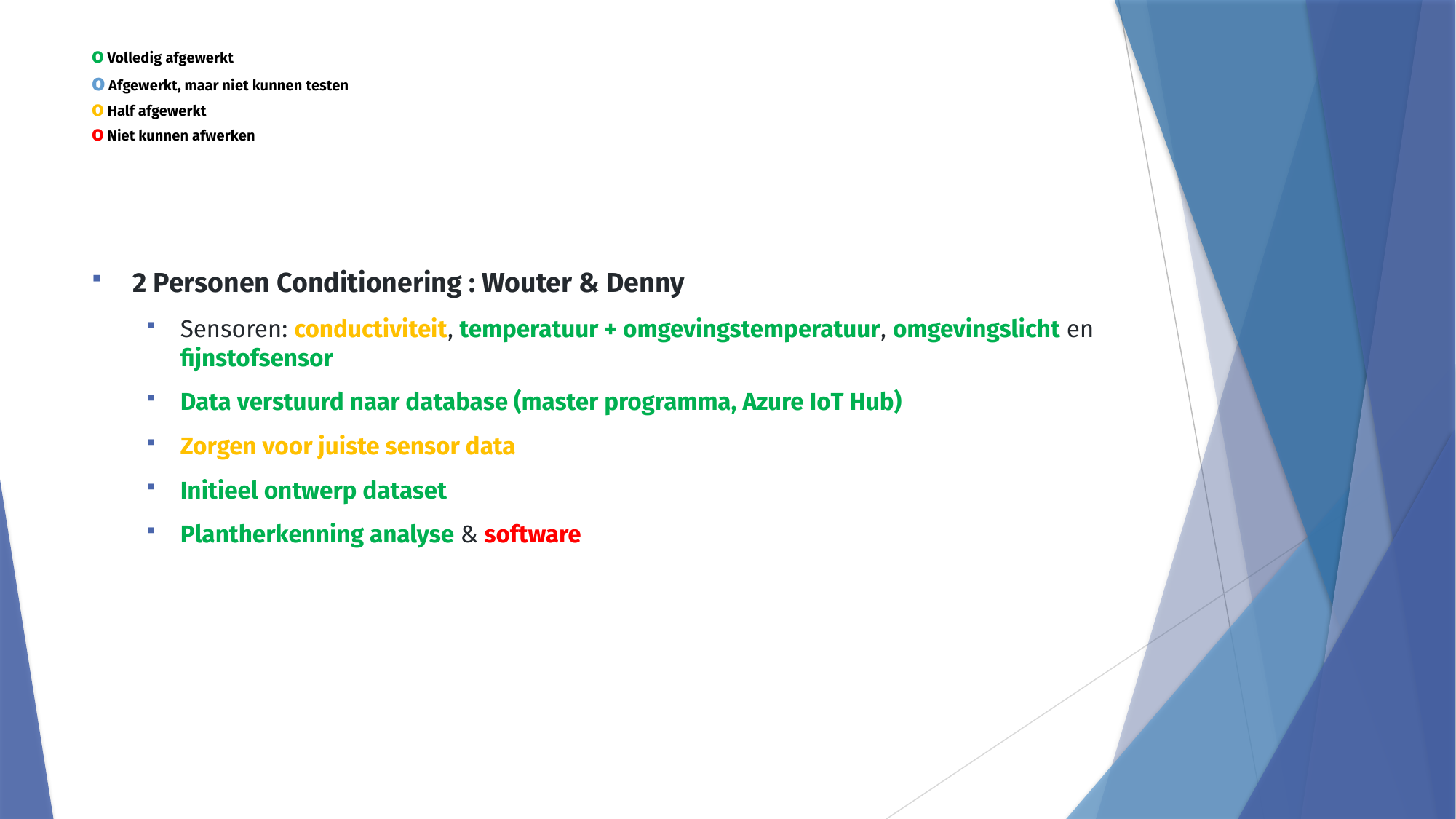

o Volledig afgewerkt
o Afgewerkt, maar niet kunnen testen
o Half afgewerkt
o Niet kunnen afwerken

2 Personen Conditionering : Wouter & Denny
Sensoren: conductiviteit, temperatuur + omgevingstemperatuur, omgevingslicht en fijnstofsensor
Data verstuurd naar database (master programma, Azure IoT Hub)
Zorgen voor juiste sensor data
Initieel ontwerp dataset
Plantherkenning analyse & software